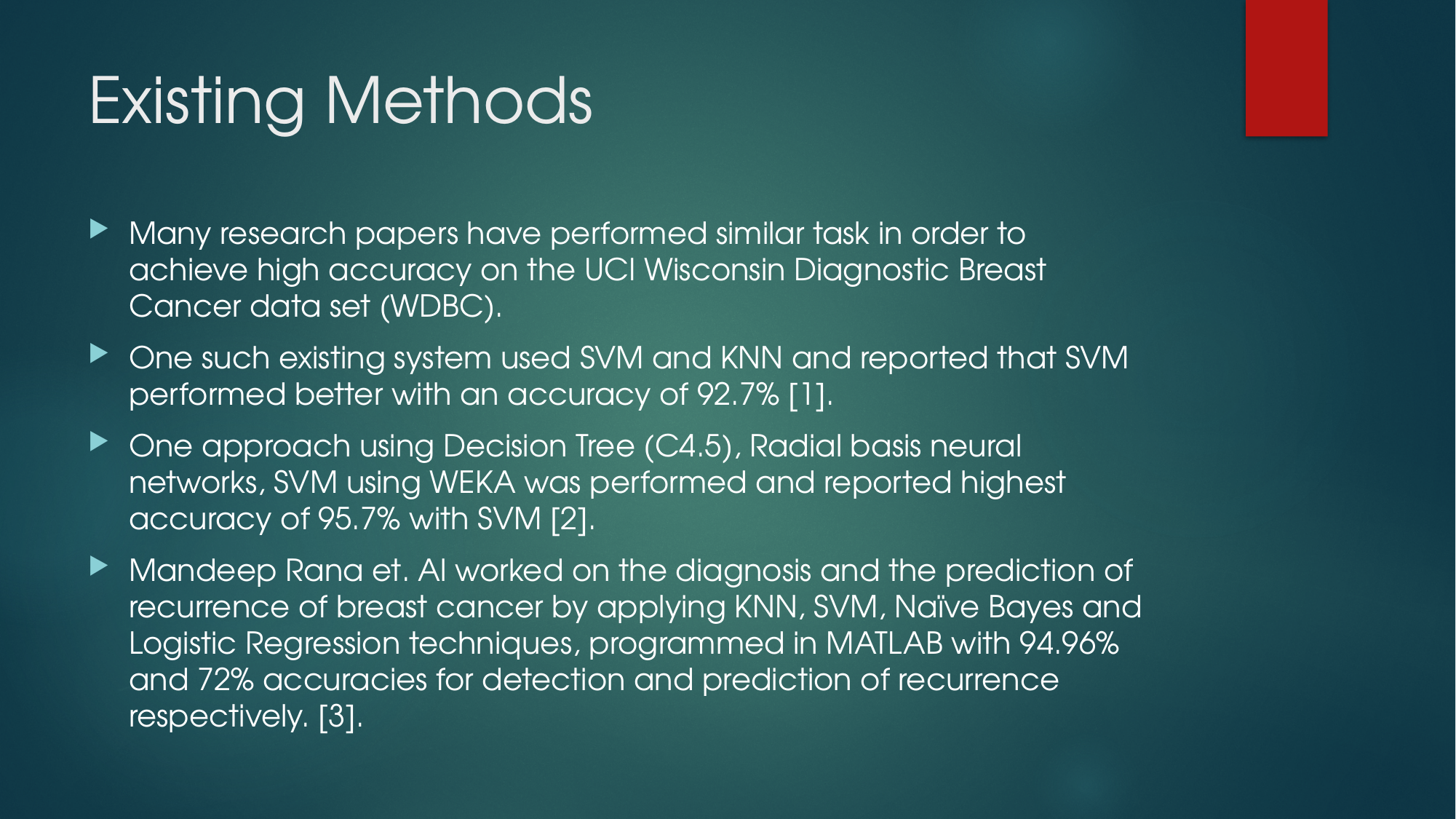

# Existing Methods
Many research papers have performed similar task in order to achieve high accuracy on the UCI Wisconsin Diagnostic Breast Cancer data set (WDBC).
One such existing system used SVM and KNN and reported that SVM performed better with an accuracy of 92.7% [1].
One approach using Decision Tree (C4.5), Radial basis neural networks, SVM using WEKA was performed and reported highest accuracy of 95.7% with SVM [2].
Mandeep Rana et. Al worked on the diagnosis and the prediction of recurrence of breast cancer by applying KNN, SVM, Naïve Bayes and Logistic Regression techniques, programmed in MATLAB with 94.96% and 72% accuracies for detection and prediction of recurrence respectively. [3].